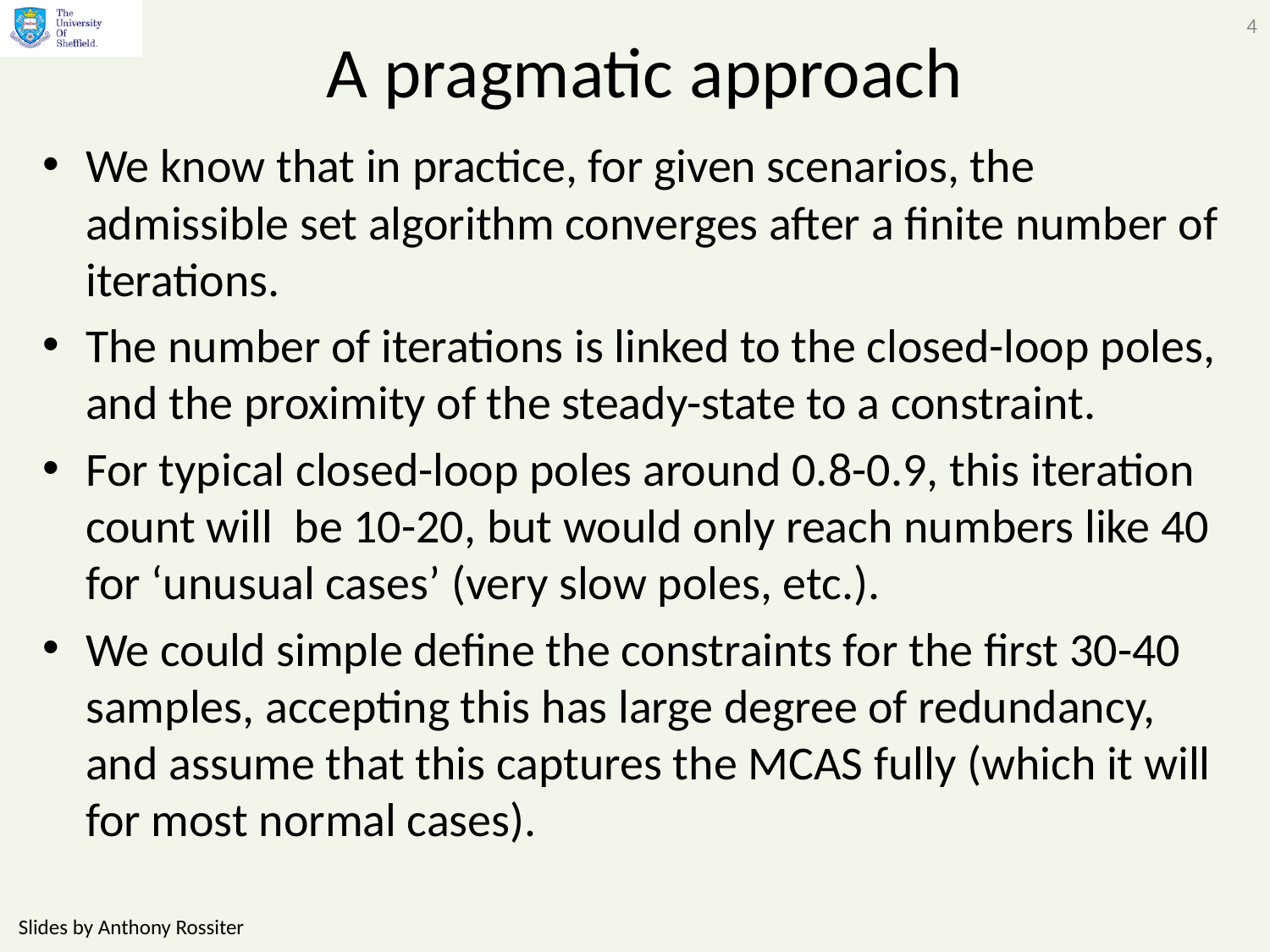

4
# A pragmatic approach
We know that in practice, for given scenarios, the admissible set algorithm converges after a finite number of iterations.
The number of iterations is linked to the closed-loop poles, and the proximity of the steady-state to a constraint.
For typical closed-loop poles around 0.8-0.9, this iteration count will  be 10-20, but would only reach numbers like 40 for ‘unusual cases’ (very slow poles, etc.).
We could simple define the constraints for the first 30-40 samples, accepting this has large degree of redundancy, and assume that this captures the MCAS fully (which it will for most normal cases).
Slides by Anthony Rossiter